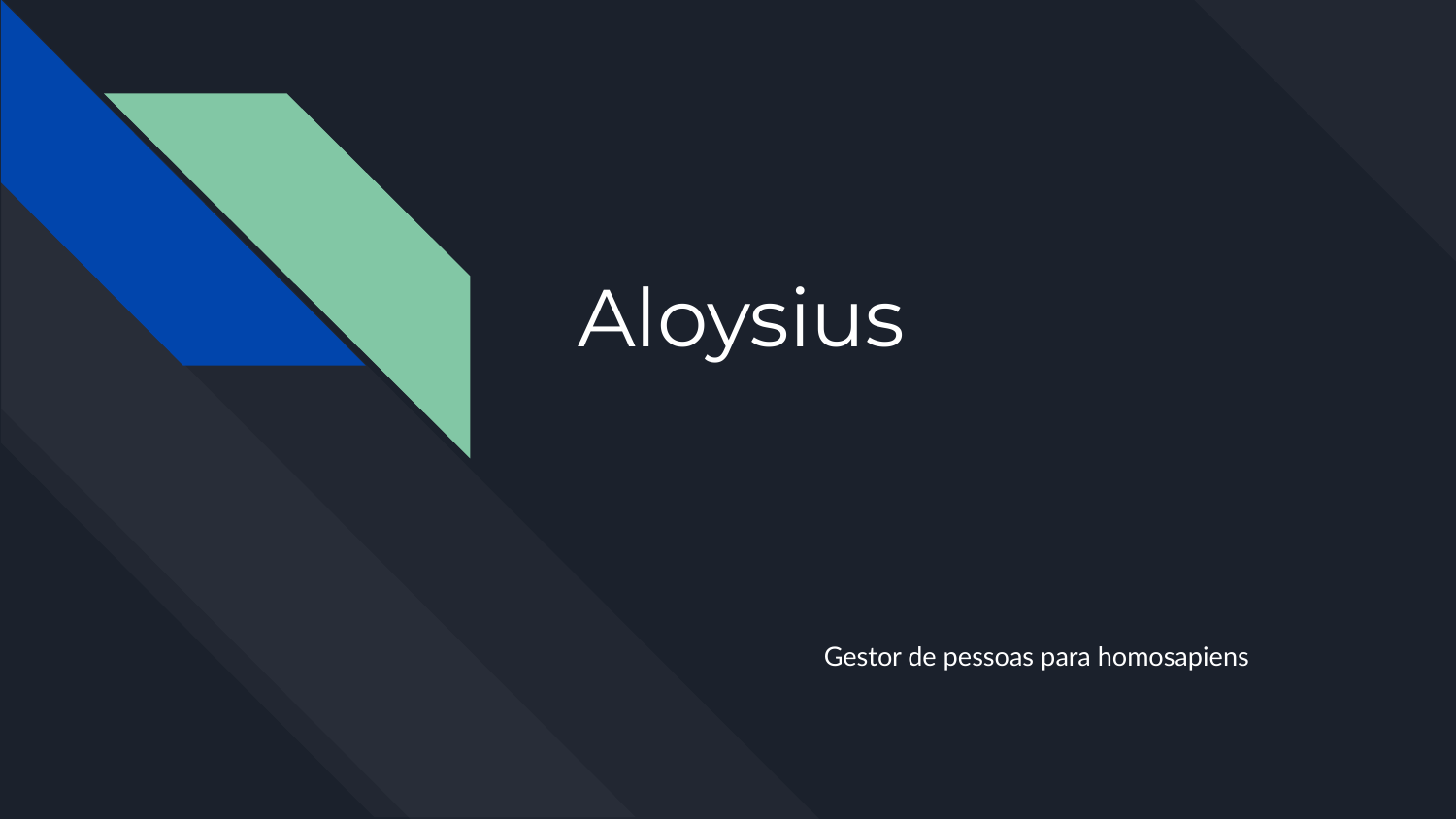

# Aloysius
Gestor de pessoas para homosapiens